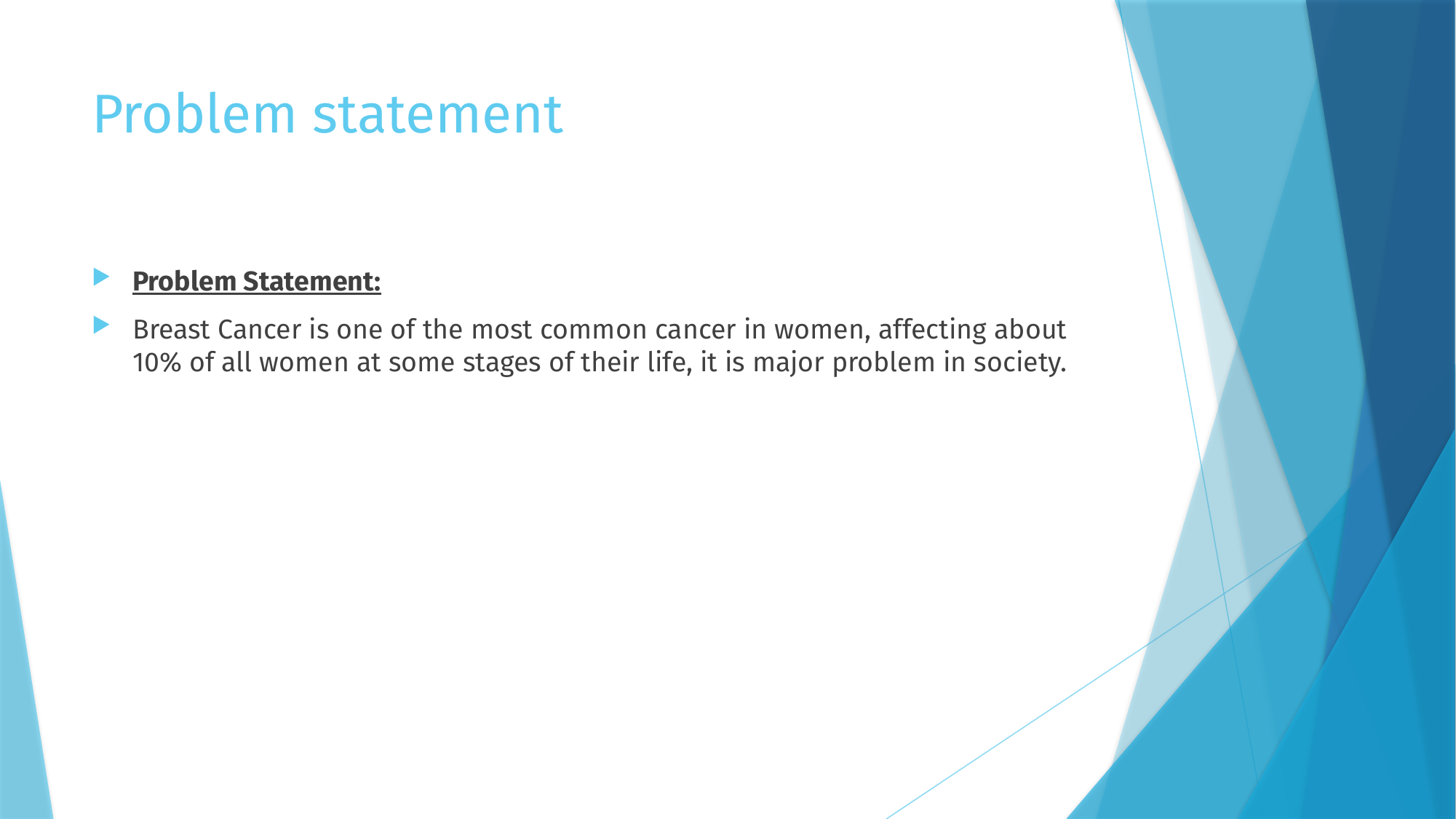

# Problem statement
Problem Statement:
Breast Cancer is one of the most common cancer in women, affecting about 10% of all women at some stages of their life, it is major problem in society.